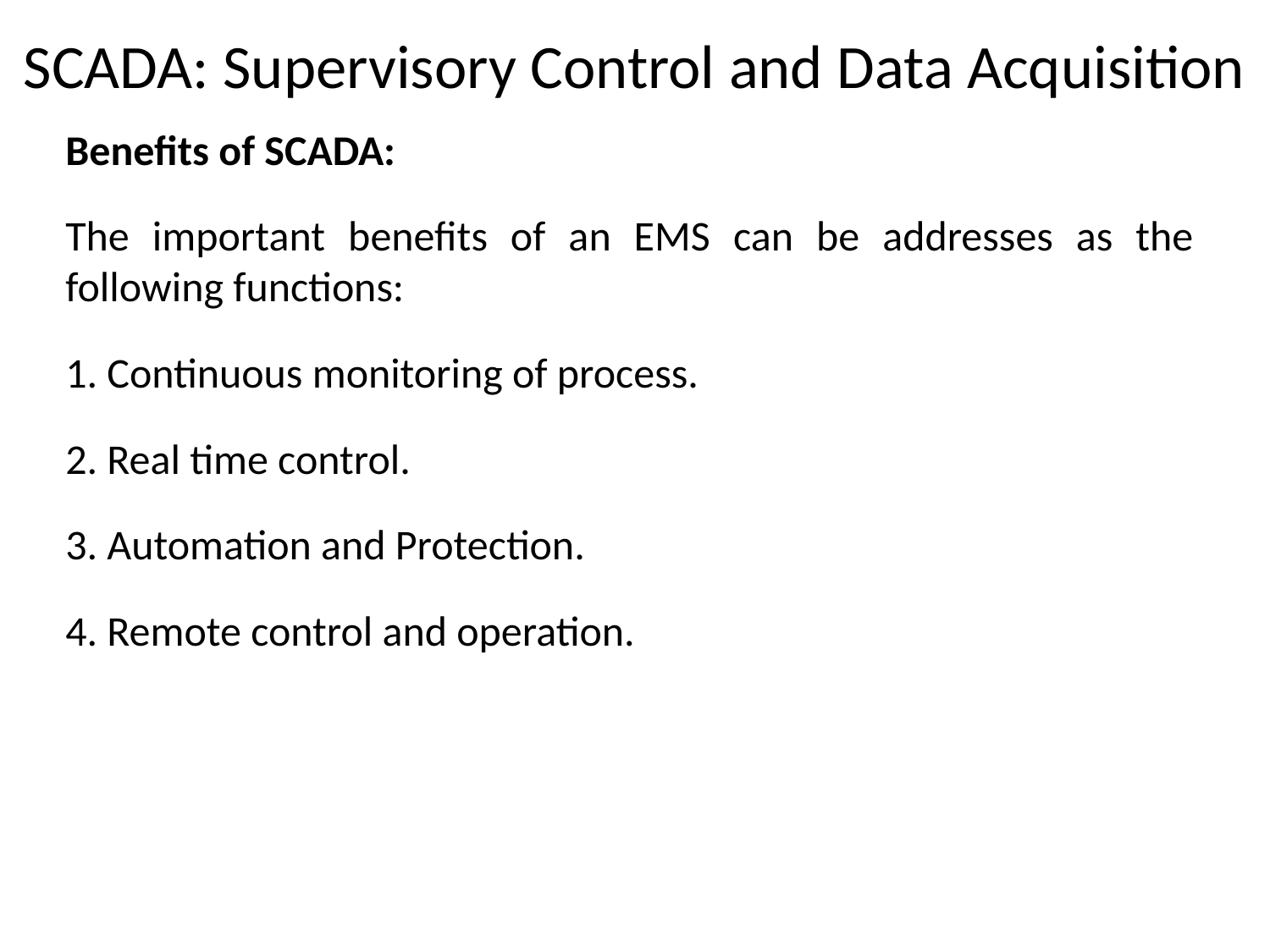

# SCADA: Supervisory Control and Data Acquisition
Benefits of SCADA:
The important benefits of an EMS can be addresses as the following functions:
1. Continuous monitoring of process.
2. Real time control.
3. Automation and Protection.
4. Remote control and operation.